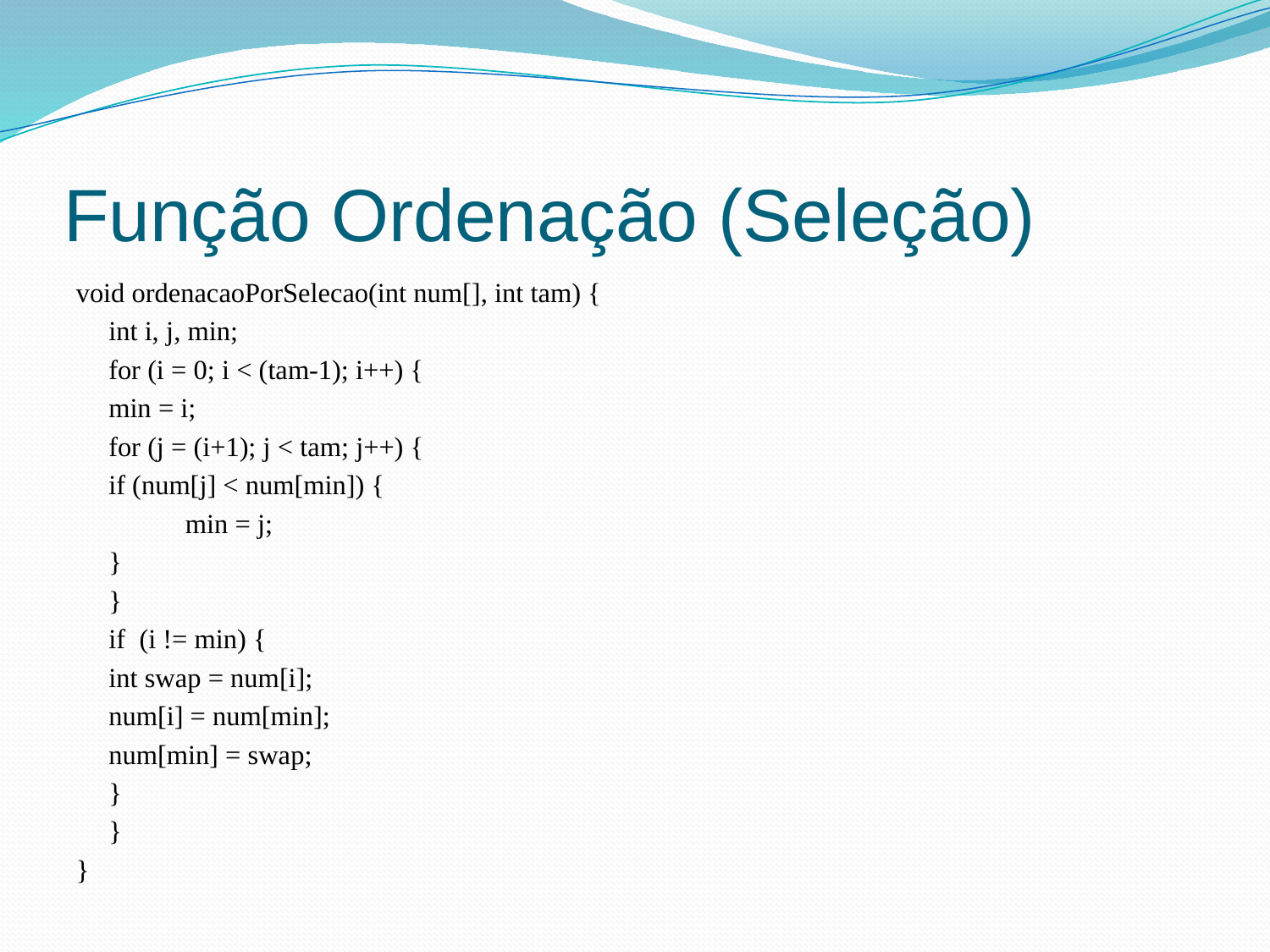

# Função Ordenação (Seleção)
void ordenacaoPorSelecao(int num[], int tam) {
	int i, j, min;
	for (i = 0; i < (tam-1); i++) {
		min = i;
		for (j = (i+1); j < tam; j++) {
			if (num[j] < num[min]) {
			           min = j;
			}
		}
		if  (i != min) {
			int swap = num[i];
			num[i] = num[min];
			num[min] = swap;
		}
	}
}